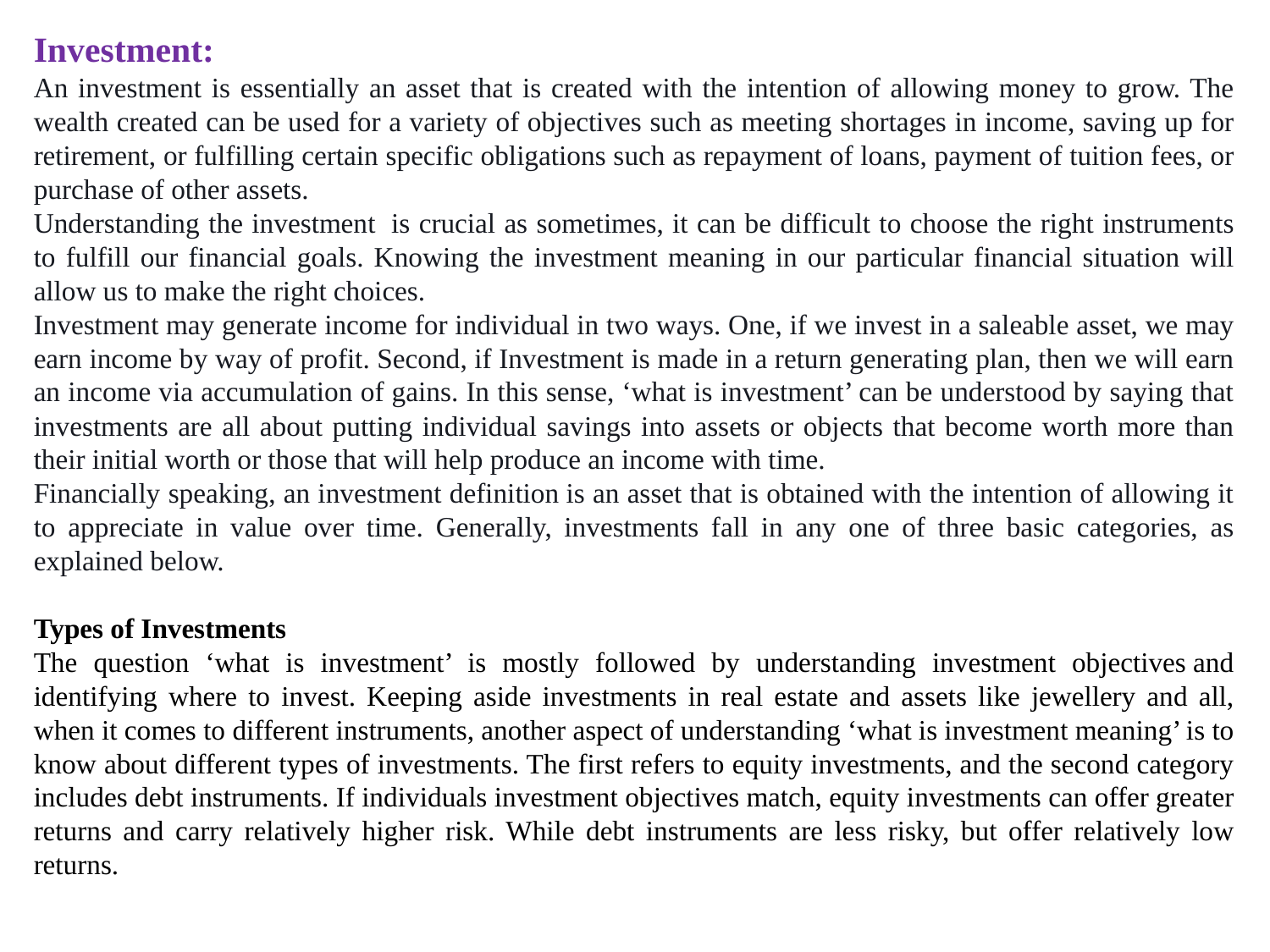

Investment:
An investment is essentially an asset that is created with the intention of allowing money to grow. The wealth created can be used for a variety of objectives such as meeting shortages in income, saving up for retirement, or fulfilling certain specific obligations such as repayment of loans, payment of tuition fees, or purchase of other assets.
Understanding the investment  is crucial as sometimes, it can be difficult to choose the right instruments to fulfill our financial goals. Knowing the investment meaning in our particular financial situation will allow us to make the right choices.
Investment may generate income for individual in two ways. One, if we invest in a saleable asset, we may earn income by way of profit. Second, if Investment is made in a return generating plan, then we will earn an income via accumulation of gains. In this sense, ‘what is investment’ can be understood by saying that investments are all about putting individual savings into assets or objects that become worth more than their initial worth or those that will help produce an income with time.
Financially speaking, an investment definition is an asset that is obtained with the intention of allowing it to appreciate in value over time. Generally, investments fall in any one of three basic categories, as explained below.

Types of Investments
The question ‘what is investment’ is mostly followed by understanding investment objectives and identifying where to invest. Keeping aside investments in real estate and assets like jewellery and all, when it comes to different instruments, another aspect of understanding ‘what is investment meaning’ is to know about different types of investments. The first refers to equity investments, and the second category includes debt instruments. If individuals investment objectives match, equity investments can offer greater returns and carry relatively higher risk. While debt instruments are less risky, but offer relatively low returns.